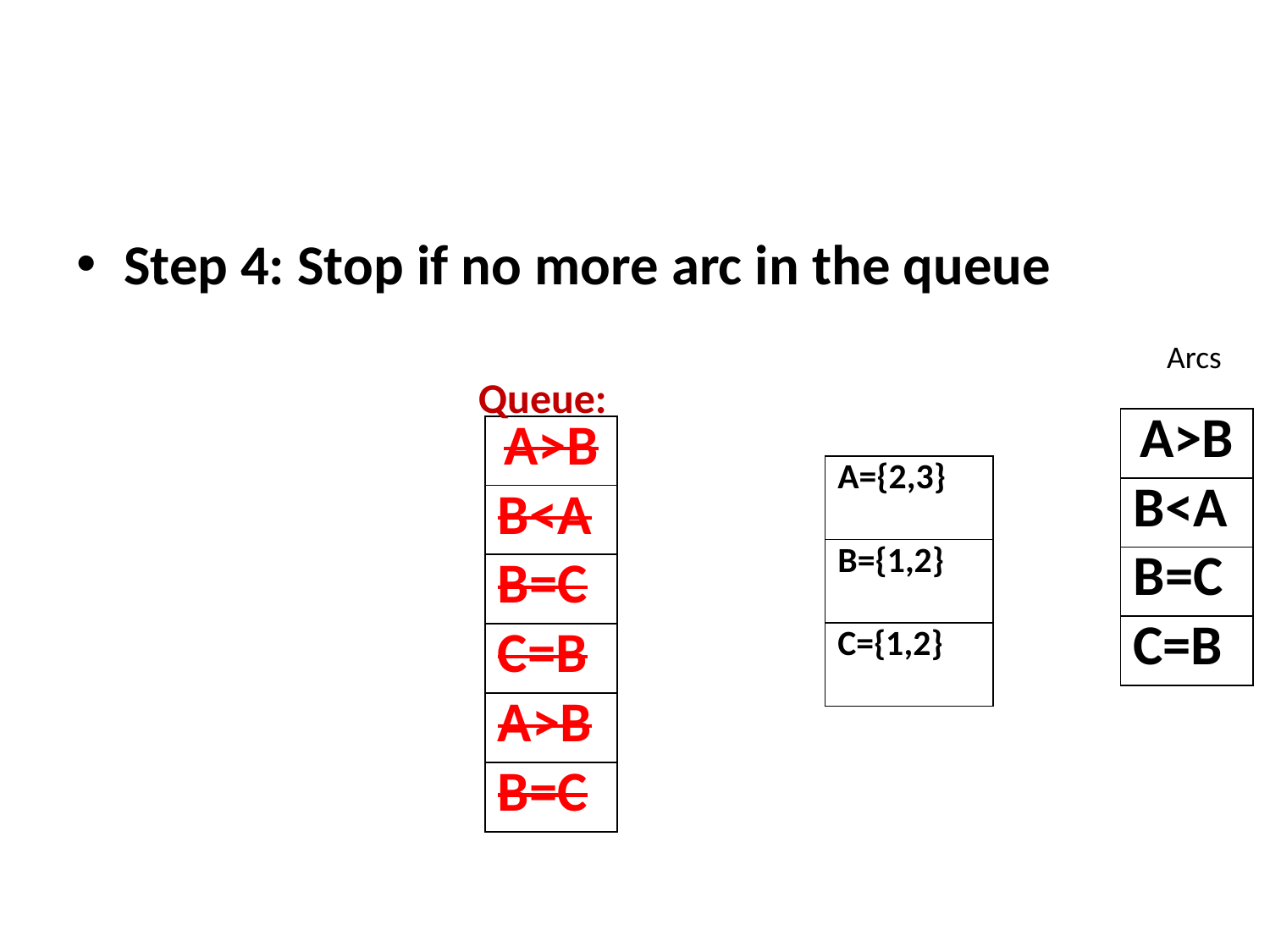

#
Step 4: Stop if no more arc in the queue

Arcs
Queue:
| A>B |
| --- |
| B<A |
| B=C |
| C=B |
| A>B |
| --- |
| B<A |
| B=C |
| C=B |
| A>B |
| B=C |
| A={2,3} |
| --- |
| B={1,2} |
| C={1,2} |